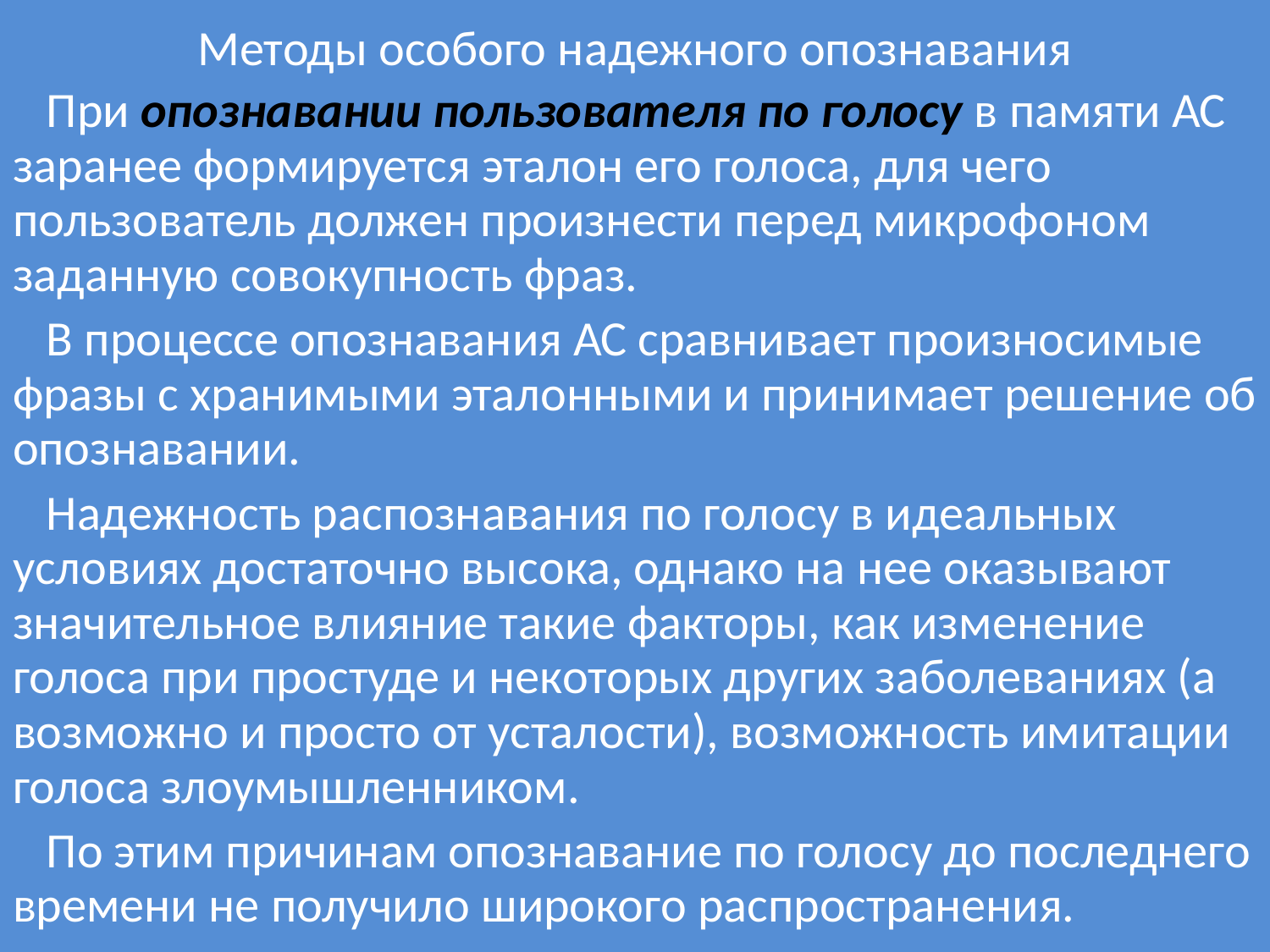

# Методы особого надежного опознавания
   При опознавании пользователя по голосу в памяти АС заранее формируется эталон его голоса, для чего пользователь должен произнести перед микрофоном заданную совокупность фраз.
   В процессе опознавания АС сравнивает произносимые фразы с хранимыми эталонными и принимает решение об опознавании.
   Надежность распознавания по голосу в идеальных условиях достаточно высока, однако на нее оказывают значительное влияние такие факторы, как изменение голоса при простуде и некоторых других заболеваниях (а возможно и просто от усталости), возможность имитации голоса злоумышленником.
   По этим причинам опознавание по голосу до последнего времени не получило широкого распространения.